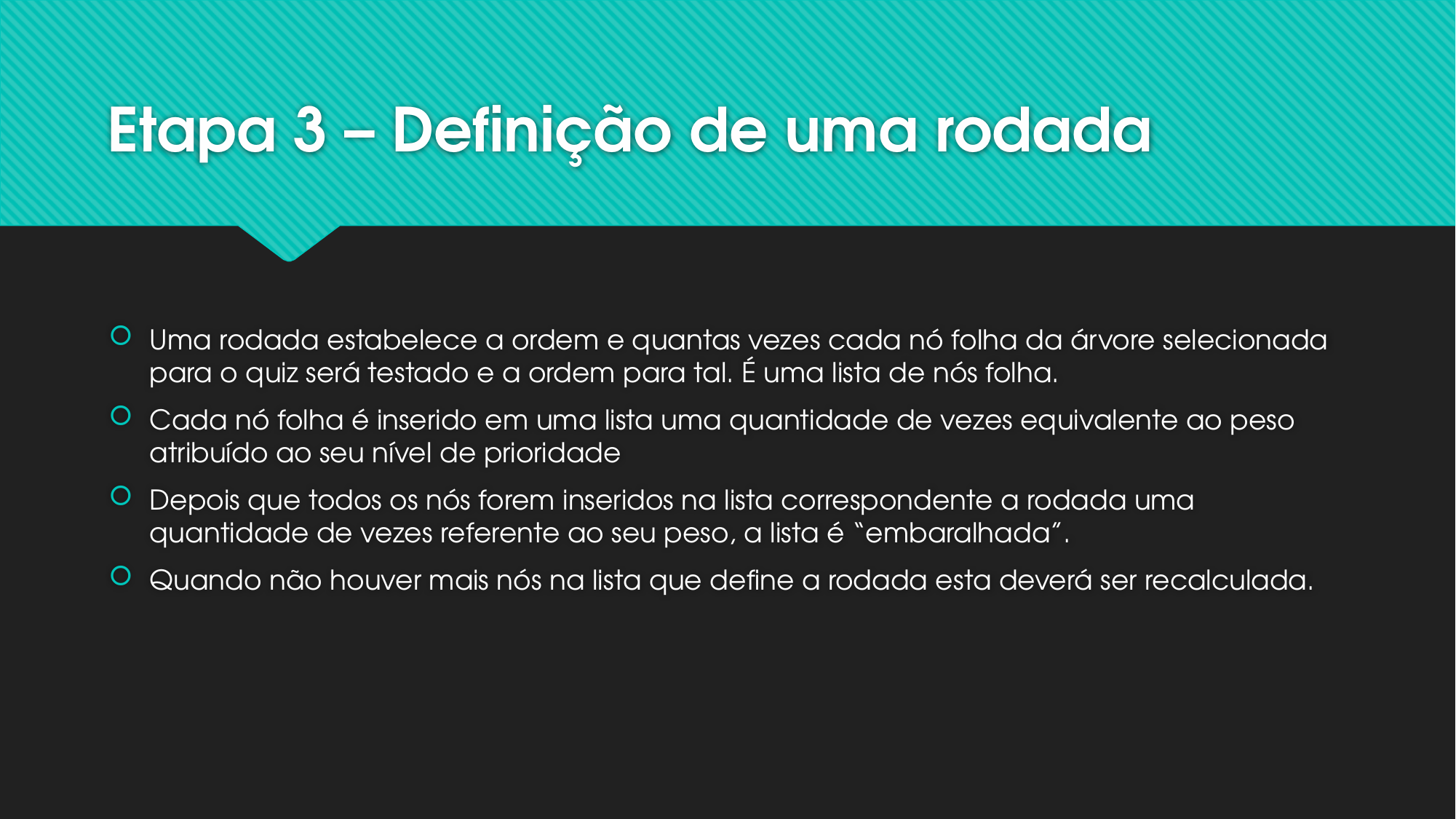

# Etapa 3 – Definição de uma rodada
Uma rodada estabelece a ordem e quantas vezes cada nó folha da árvore selecionada para o quiz será testado e a ordem para tal. É uma lista de nós folha.
Cada nó folha é inserido em uma lista uma quantidade de vezes equivalente ao peso atribuído ao seu nível de prioridade
Depois que todos os nós forem inseridos na lista correspondente a rodada uma quantidade de vezes referente ao seu peso, a lista é “embaralhada”.
Quando não houver mais nós na lista que define a rodada esta deverá ser recalculada.